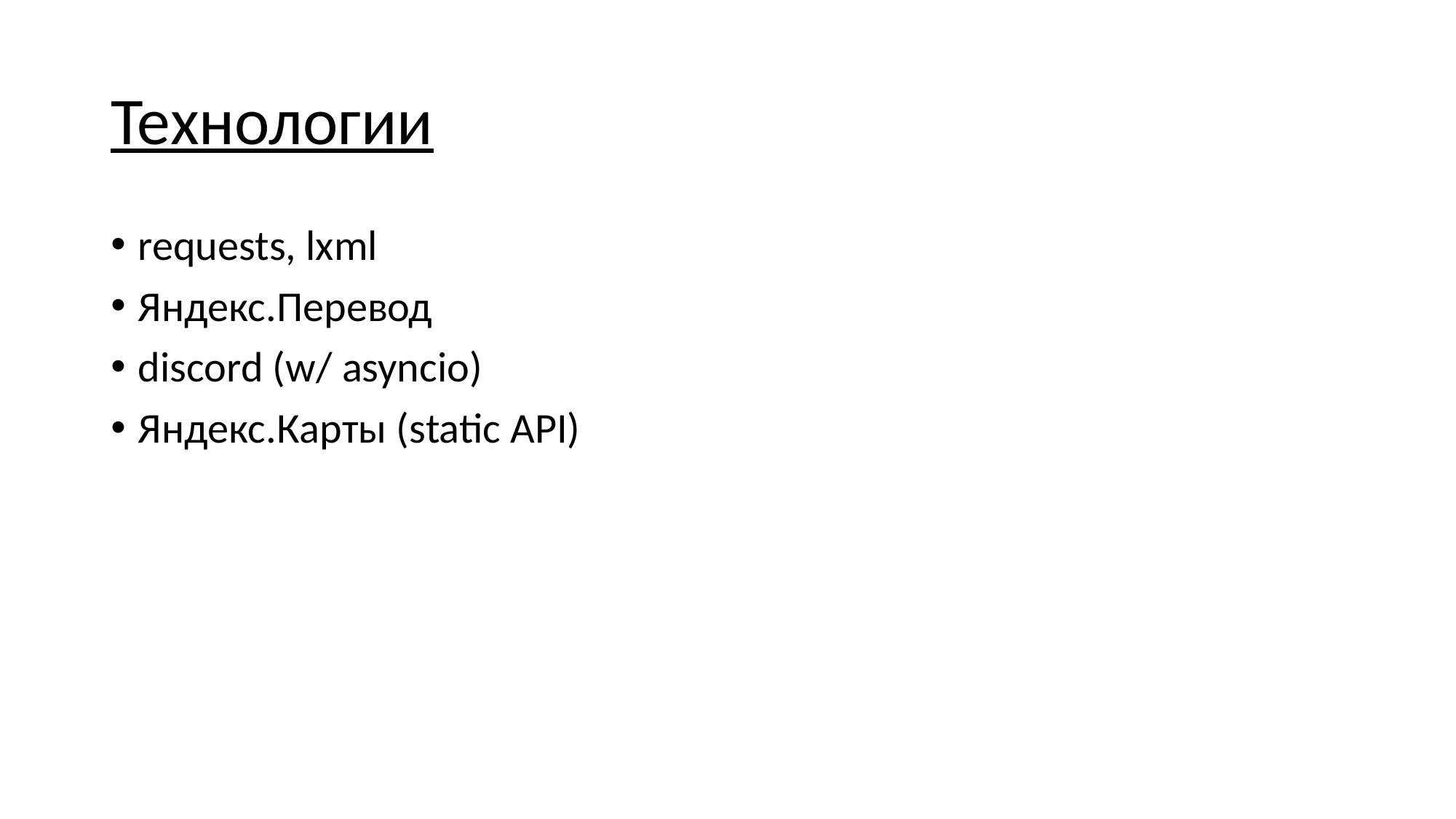

# Технологии
requests, lxml
Яндекс.Перевод
discord (w/ asyncio)
Яндекс.Карты (static API)